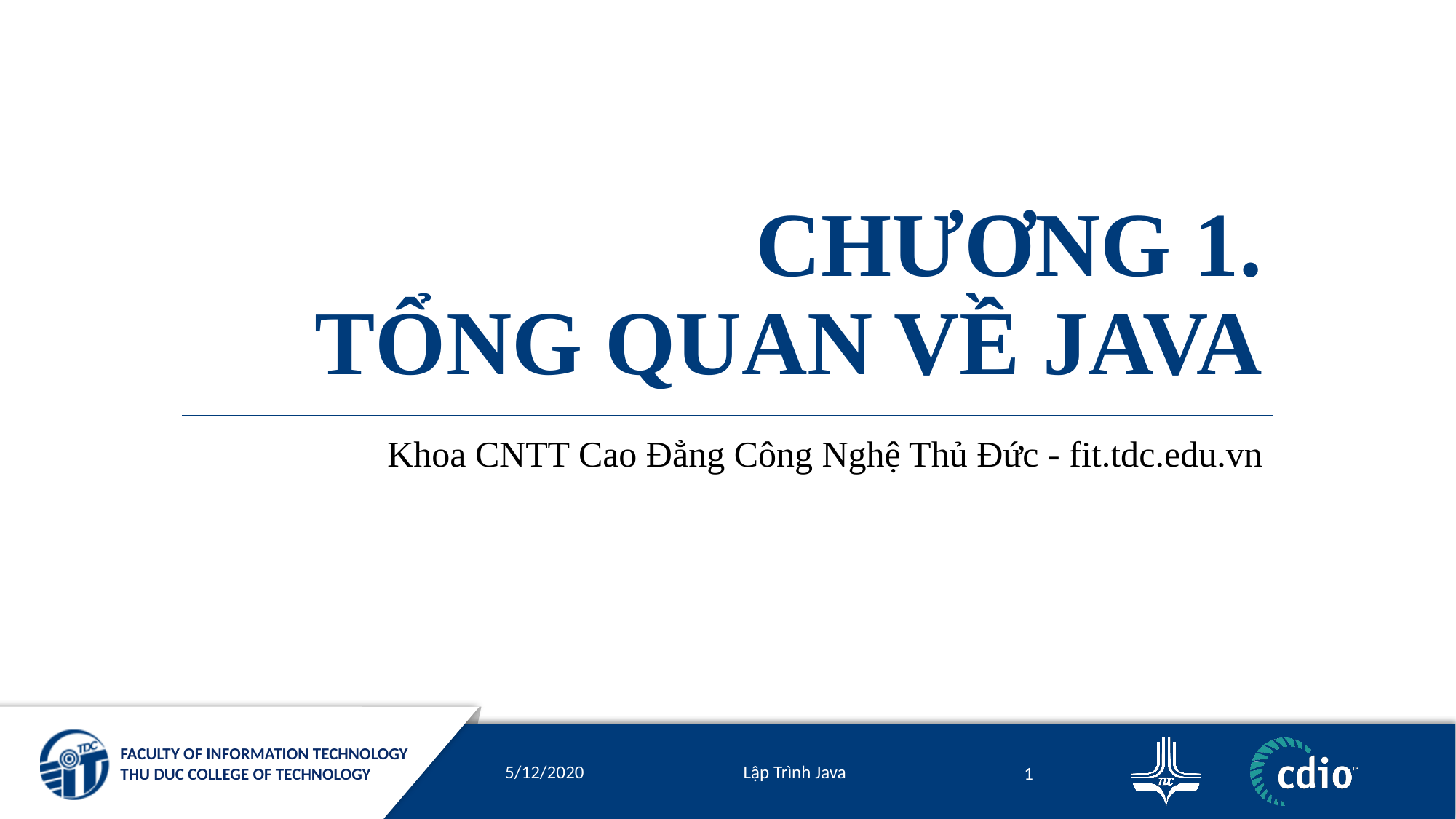

# CHƯƠNG 1. TỔNG QUAN VỀ JAVA
Khoa CNTT Cao Đẳng Công Nghệ Thủ Đức - fit.tdc.edu.vn